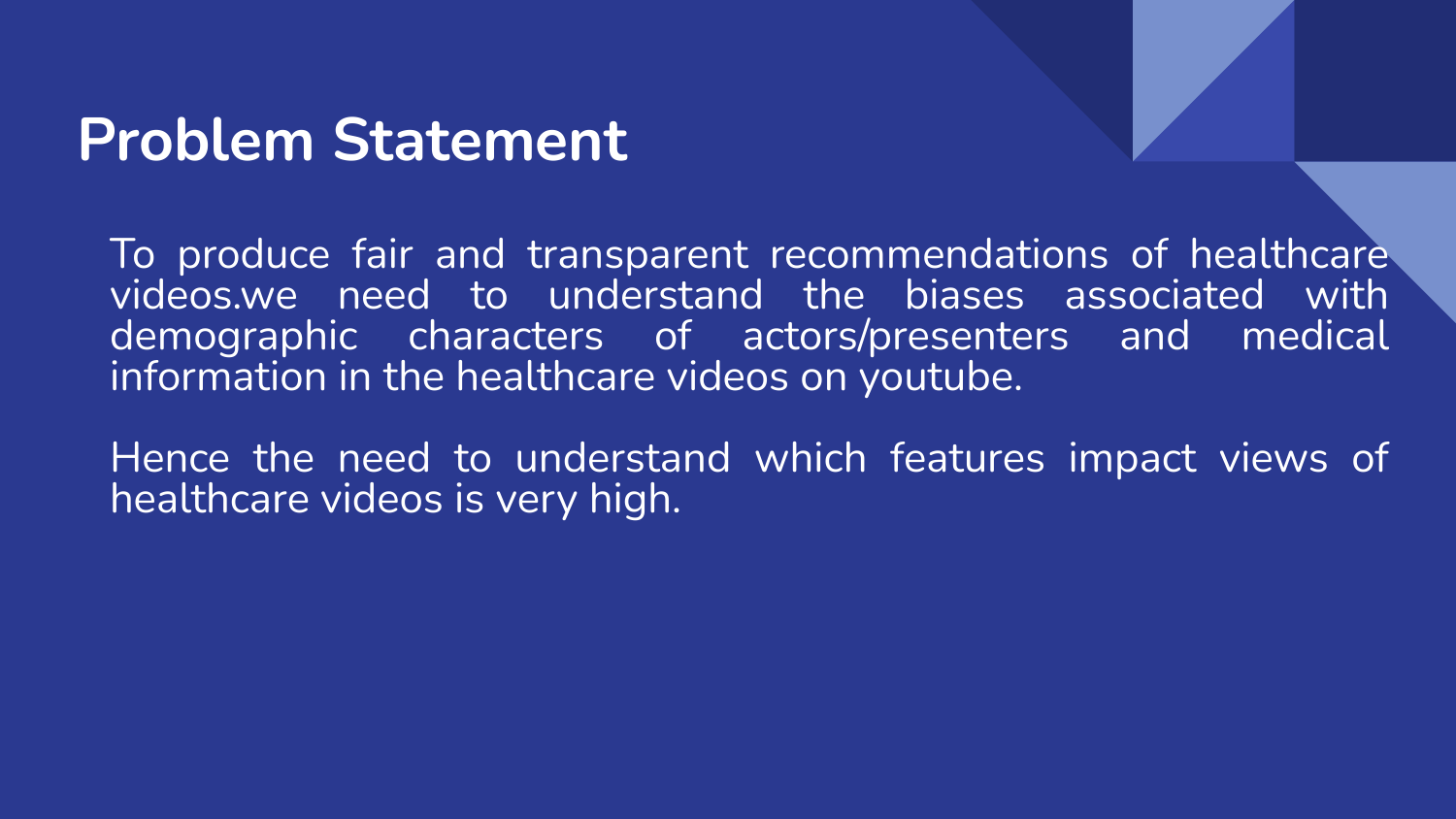

# Problem Statement
To produce fair and transparent recommendations of healthcare videos.we need to understand the biases associated with demographic characters of actors/presenters and medical information in the healthcare videos on youtube.

Hence the need to understand which features impact views of healthcare videos is very high.